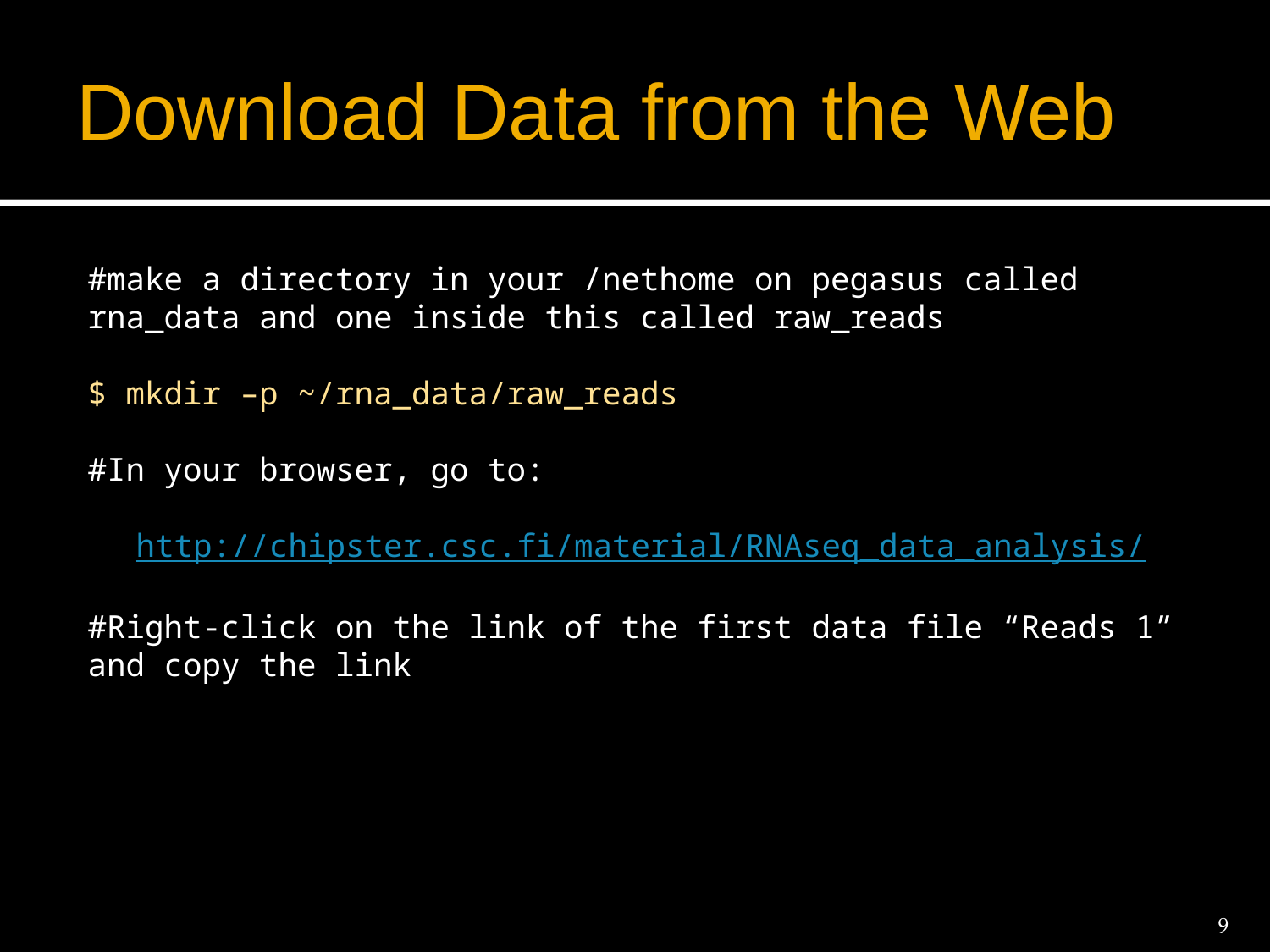

# Download Data from the Web
#make a directory in your /nethome on pegasus called rna_data and one inside this called raw_reads

$ mkdir –p ~/rna_data/raw_reads

#In your browser, go to:

http://chipster.csc.fi/material/RNAseq_data_analysis/

#Right-click on the link of the first data file “Reads 1” and copy the link
9